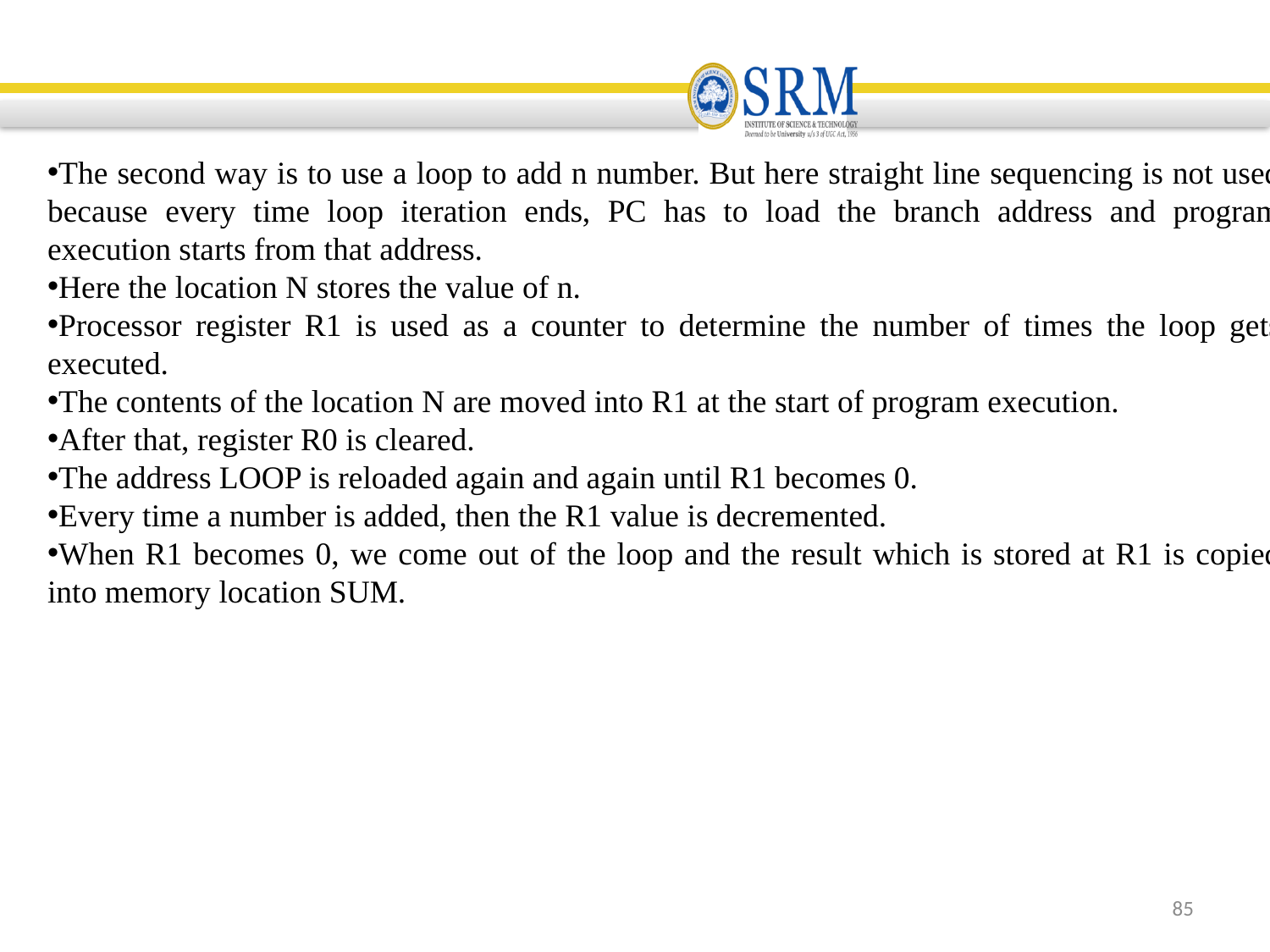

The second way is to use a loop to add n number. But here straight line sequencing is not used because every time loop iteration ends, PC has to load the branch address and program execution starts from that address.
Here the location N stores the value of n.
Processor register R1 is used as a counter to determine the number of times the loop gets executed.
The contents of the location N are moved into R1 at the start of program execution.
After that, register R0 is cleared.
The address LOOP is reloaded again and again until R1 becomes 0.
Every time a number is added, then the R1 value is decremented.
When R1 becomes 0, we come out of the loop and the result which is stored at R1 is copied into memory location SUM.
85